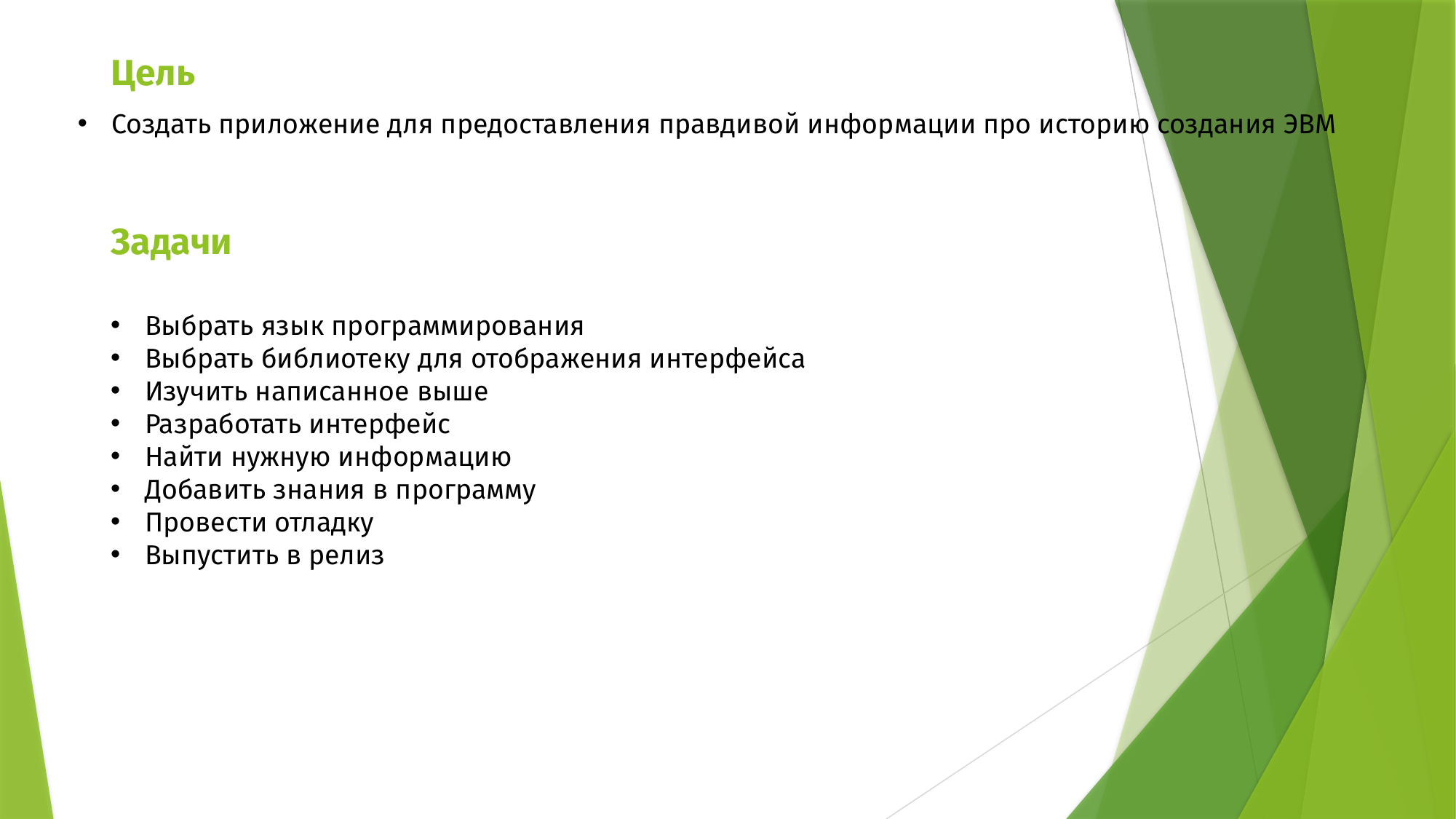

# Цель
Создать приложение для предоставления правдивой информации про историю создания ЭВМ
Задачи
Выбрать язык программирования
Выбрать библиотеку для отображения интерфейса
Изучить написанное выше
Разработать интерфейс
Найти нужную информацию
Добавить знания в программу
Провести отладку
Выпустить в релиз